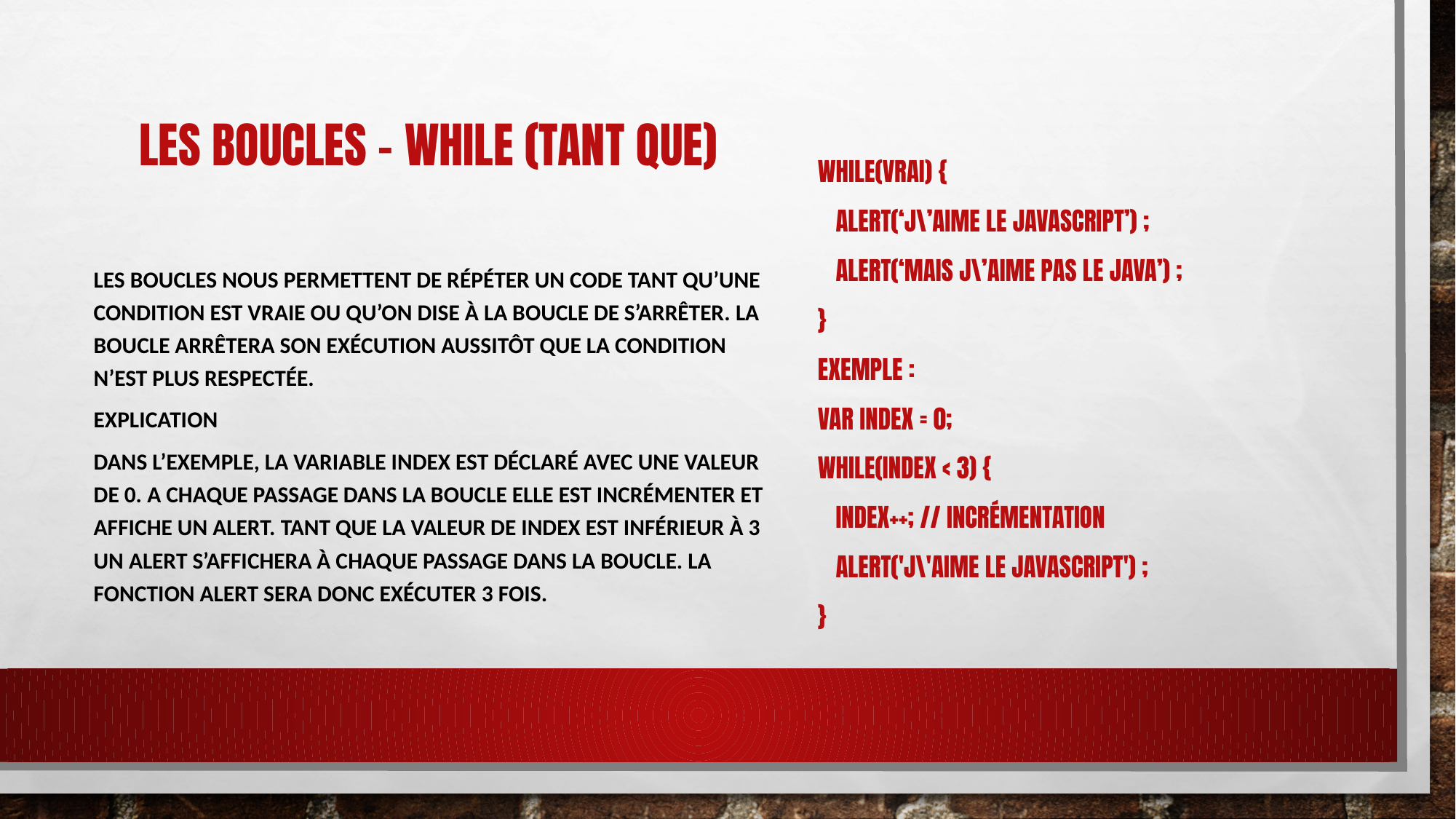

# Les boucles – while (tant que)
while(vrai) {
   alert(‘j\’aime le JavaScript’) ;
   alert(‘mais j\’aime pas le Java’) ;
}
Exemple :
var index = 0;
while(index < 3) {
   index++; // Incrémentation
   alert('j\'aime le JavaScript') ;
}
Les boucles nous permettent de répéter un code tant qu’une condition est vraie ou qu’on dise à la boucle de s’arrêter. La boucle arrêtera son exécution aussitôt que la condition n’est plus respectée.
Explication
Dans l’exemple, la variable index est déclaré avec une valeur de 0. A chaque passage dans la boucle elle est incrémenter et affiche un alert. Tant que la valeur de index est inférieur à 3 un alert s’affichera à chaque passage dans la boucle. La fonction alert sera donc exécuter 3 fois.